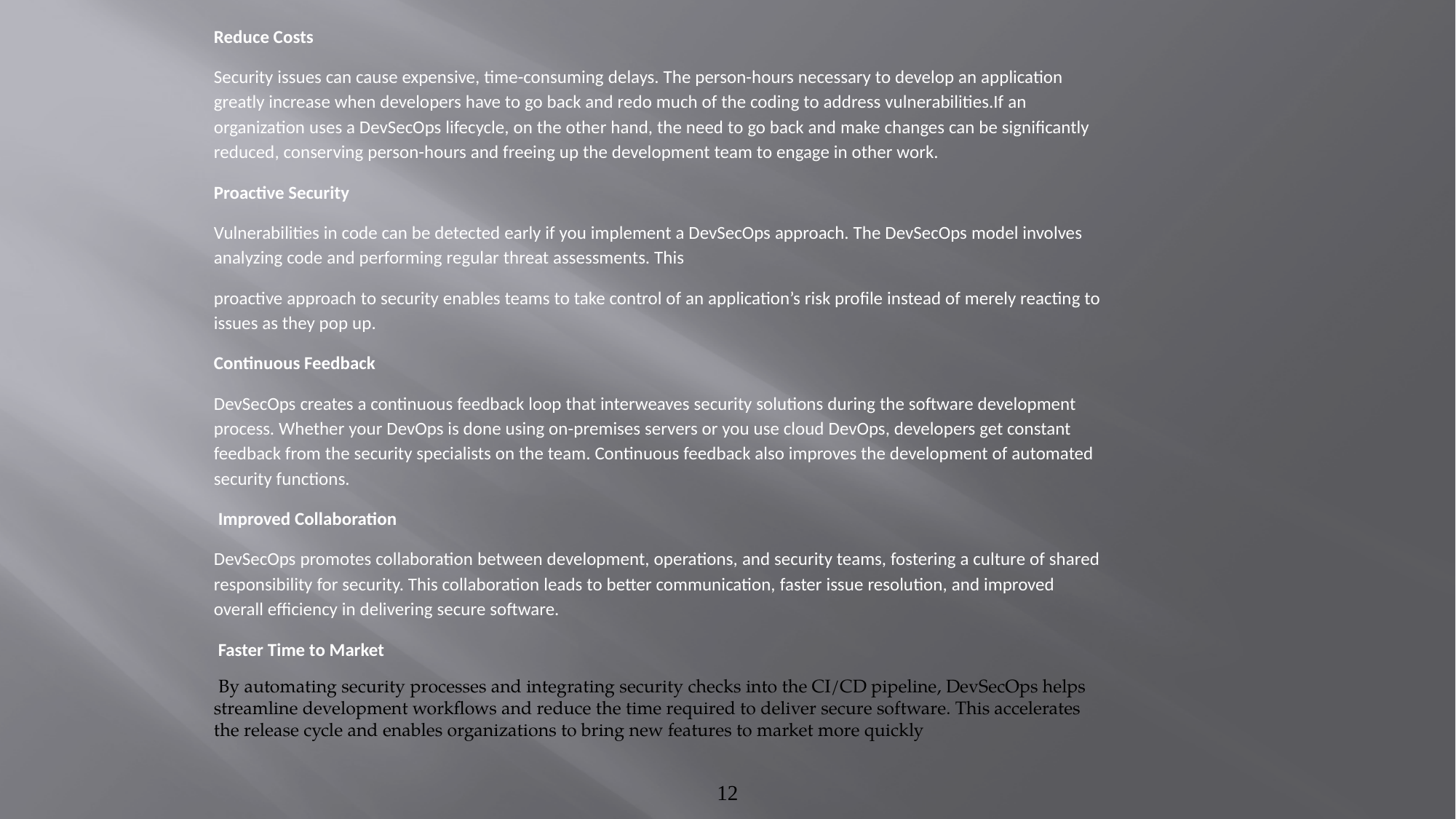

Reduce Costs
Security issues can cause expensive, time-consuming delays. The person-hours necessary to develop an application greatly increase when developers have to go back and redo much of the coding to address vulnerabilities.If an organization uses a DevSecOps lifecycle, on the other hand, the need to go back and make changes can be significantly reduced, conserving person-hours and freeing up the development team to engage in other work.
Proactive Security
Vulnerabilities in code can be detected early if you implement a DevSecOps approach. The DevSecOps model involves analyzing code and performing regular threat assessments. This
proactive approach to security enables teams to take control of an application’s risk profile instead of merely reacting to issues as they pop up.
Continuous Feedback
DevSecOps creates a continuous feedback loop that interweaves security solutions during the software development process. Whether your DevOps is done using on-premises servers or you use cloud DevOps, developers get constant feedback from the security specialists on the team. Continuous feedback also improves the development of automated security functions.
 Improved Collaboration
DevSecOps promotes collaboration between development, operations, and security teams, fostering a culture of shared responsibility for security. This collaboration leads to better communication, faster issue resolution, and improved overall efficiency in delivering secure software.
 Faster Time to Market
 By automating security processes and integrating security checks into the CI/CD pipeline, DevSecOps helps streamline development workflows and reduce the time required to deliver secure software. This accelerates the release cycle and enables organizations to bring new features to market more quickly
12